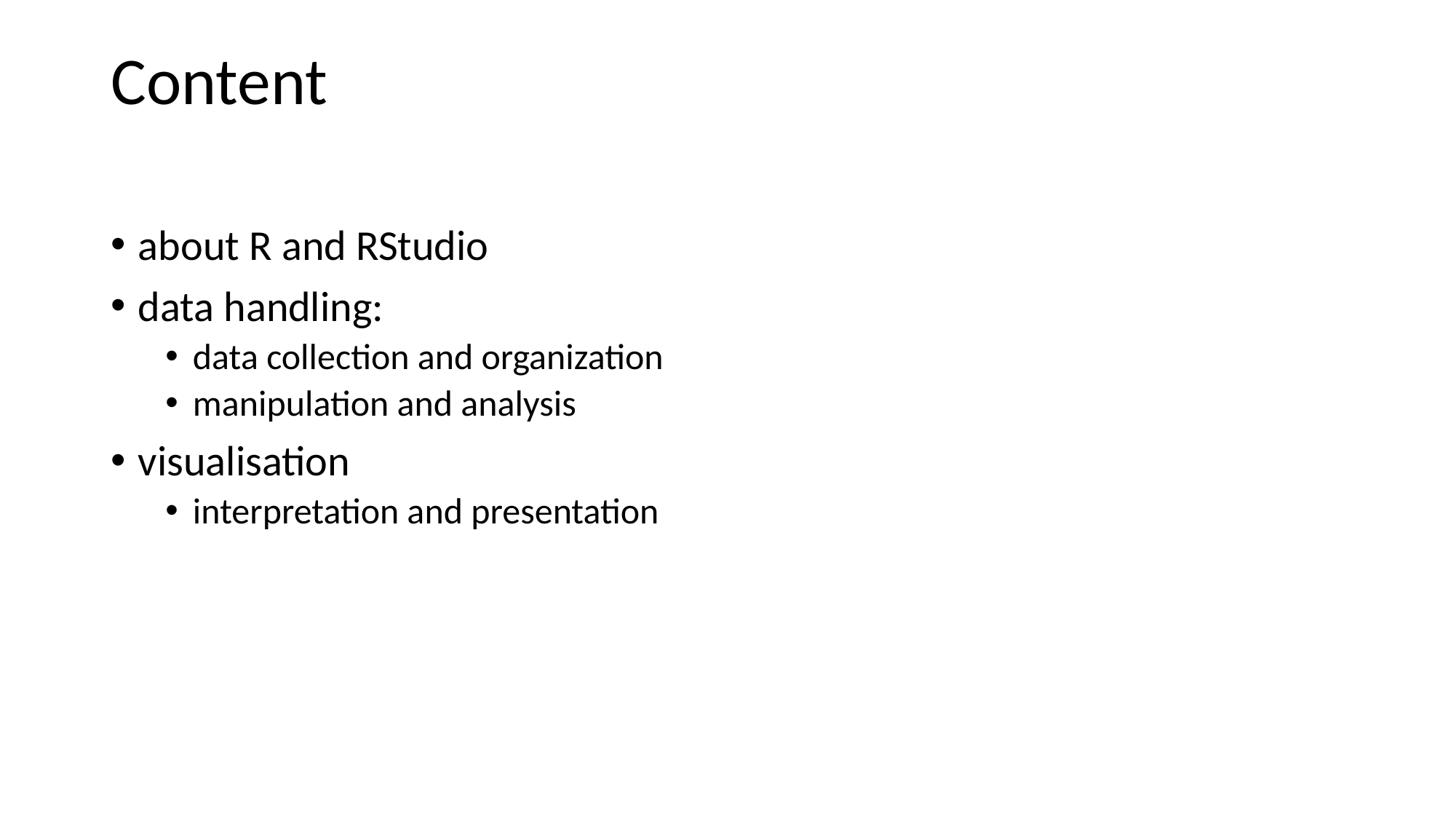

# Content
about R and RStudio
data handling:
data collection and organization
manipulation and analysis
visualisation
interpretation and presentation